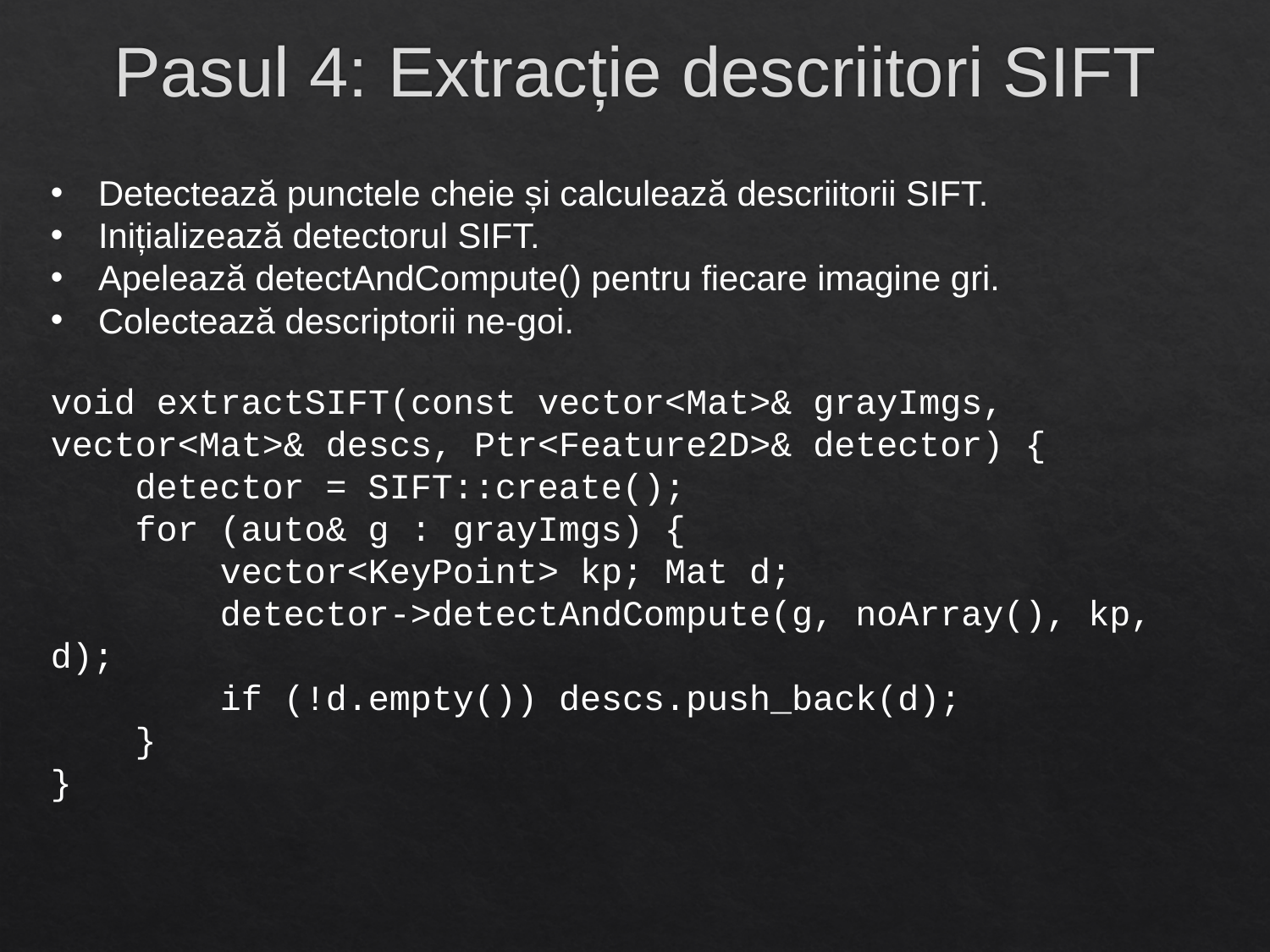

# Pasul 4: Extracție descriitori SIFT

Detectează punctele cheie și calculează descriitorii SIFT.
Inițializează detectorul SIFT.
Apelează detectAndCompute() pentru fiecare imagine gri.
Colectează descriptorii ne-goi.

void extractSIFT(const vector<Mat>& grayImgs, vector<Mat>& descs, Ptr<Feature2D>& detector) {
    detector = SIFT::create();
    for (auto& g : grayImgs) {
        vector<KeyPoint> kp; Mat d;
        detector->detectAndCompute(g, noArray(), kp, d);
        if (!d.empty()) descs.push_back(d);
    }
}